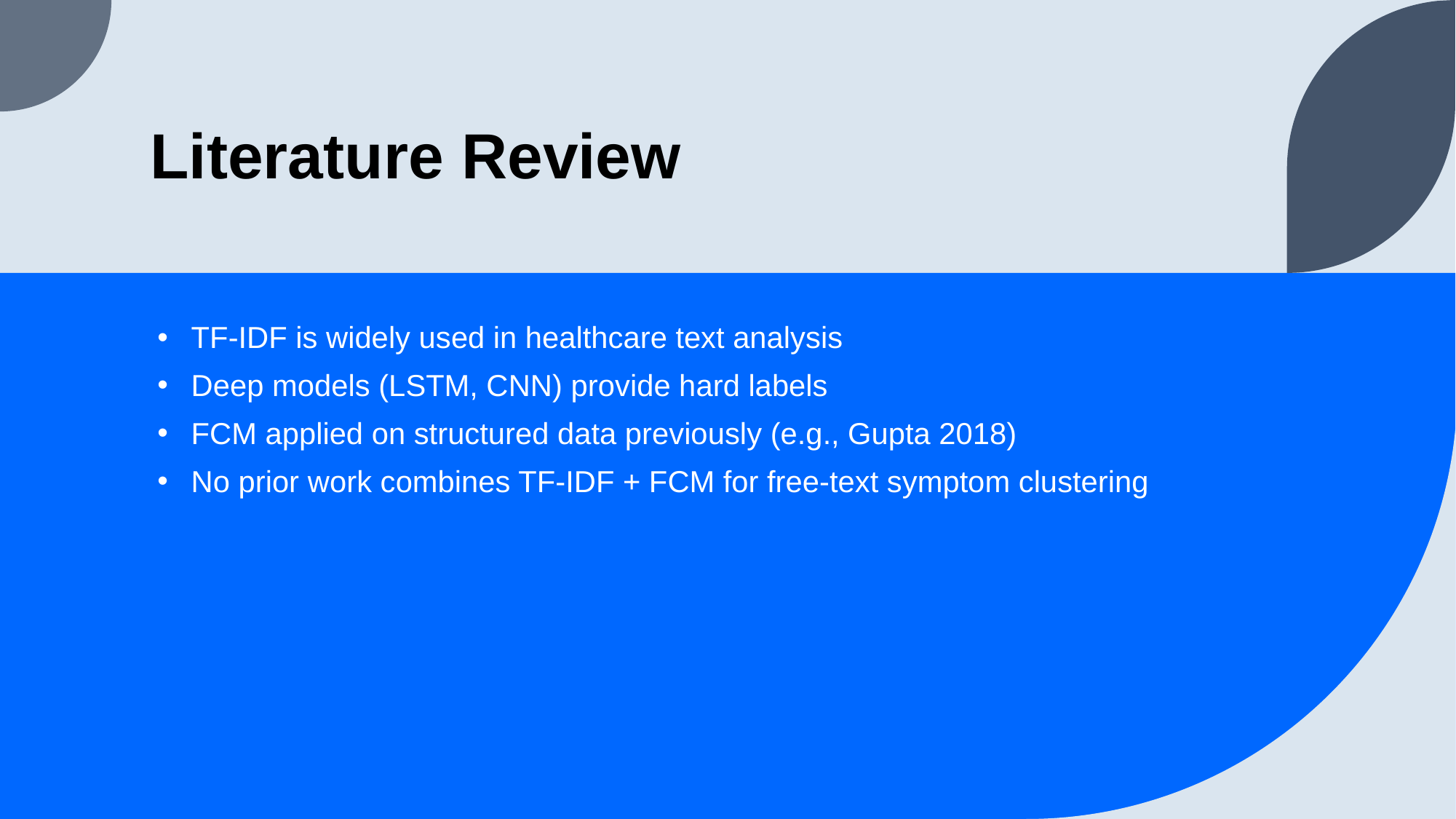

# Literature Review
TF-IDF is widely used in healthcare text analysis
Deep models (LSTM, CNN) provide hard labels
FCM applied on structured data previously (e.g., Gupta 2018)
No prior work combines TF-IDF + FCM for free-text symptom clustering